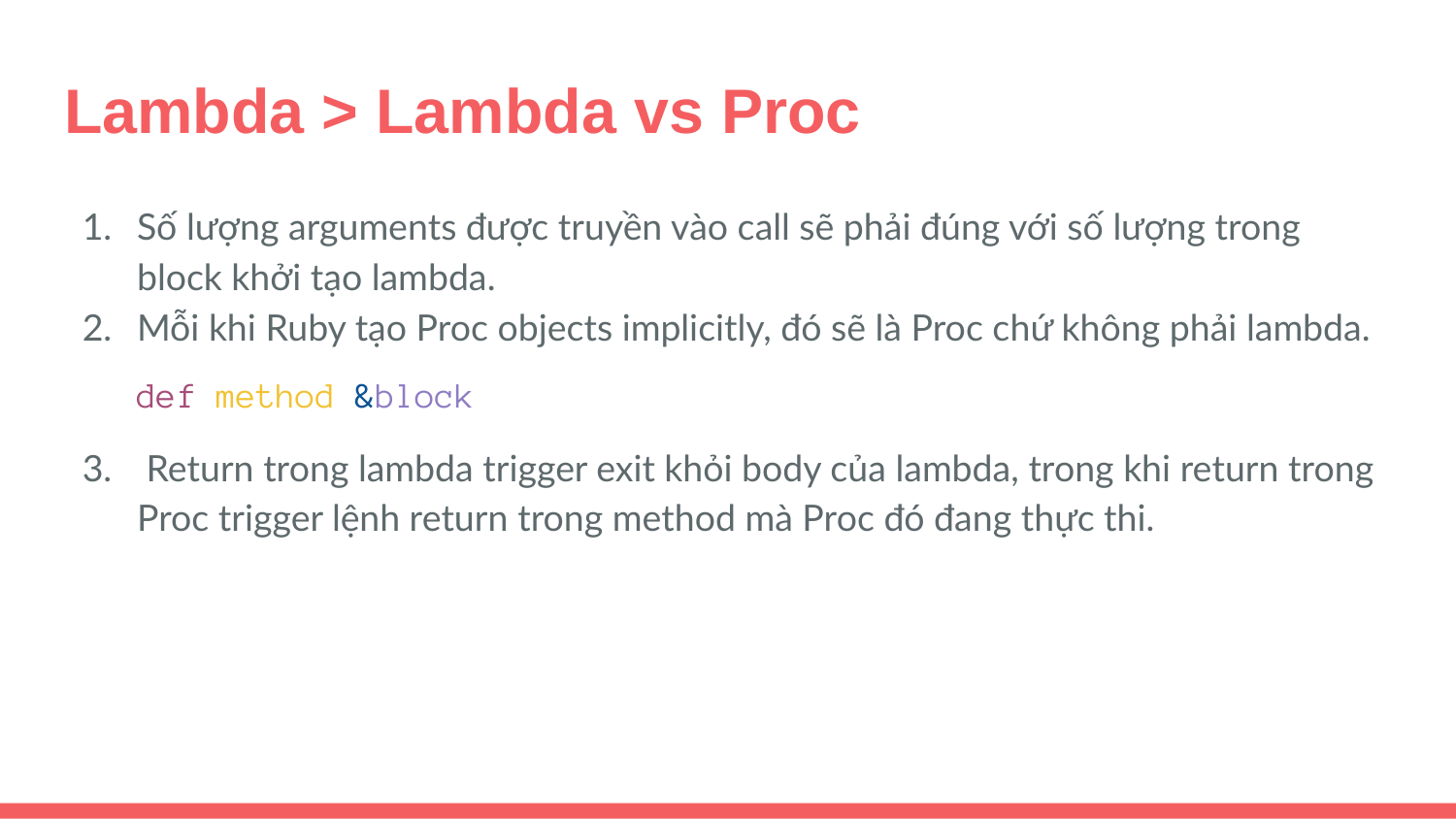

# Lambda > Lambda vs Proc
Số lượng arguments được truyền vào call sẽ phải đúng với số lượng trong block khởi tạo lambda.
Mỗi khi Ruby tạo Proc objects implicitly, đó sẽ là Proc chứ không phải lambda.
def method &block
 Return trong lambda trigger exit khỏi body của lambda, trong khi return trong Proc trigger lệnh return trong method mà Proc đó đang thực thi.